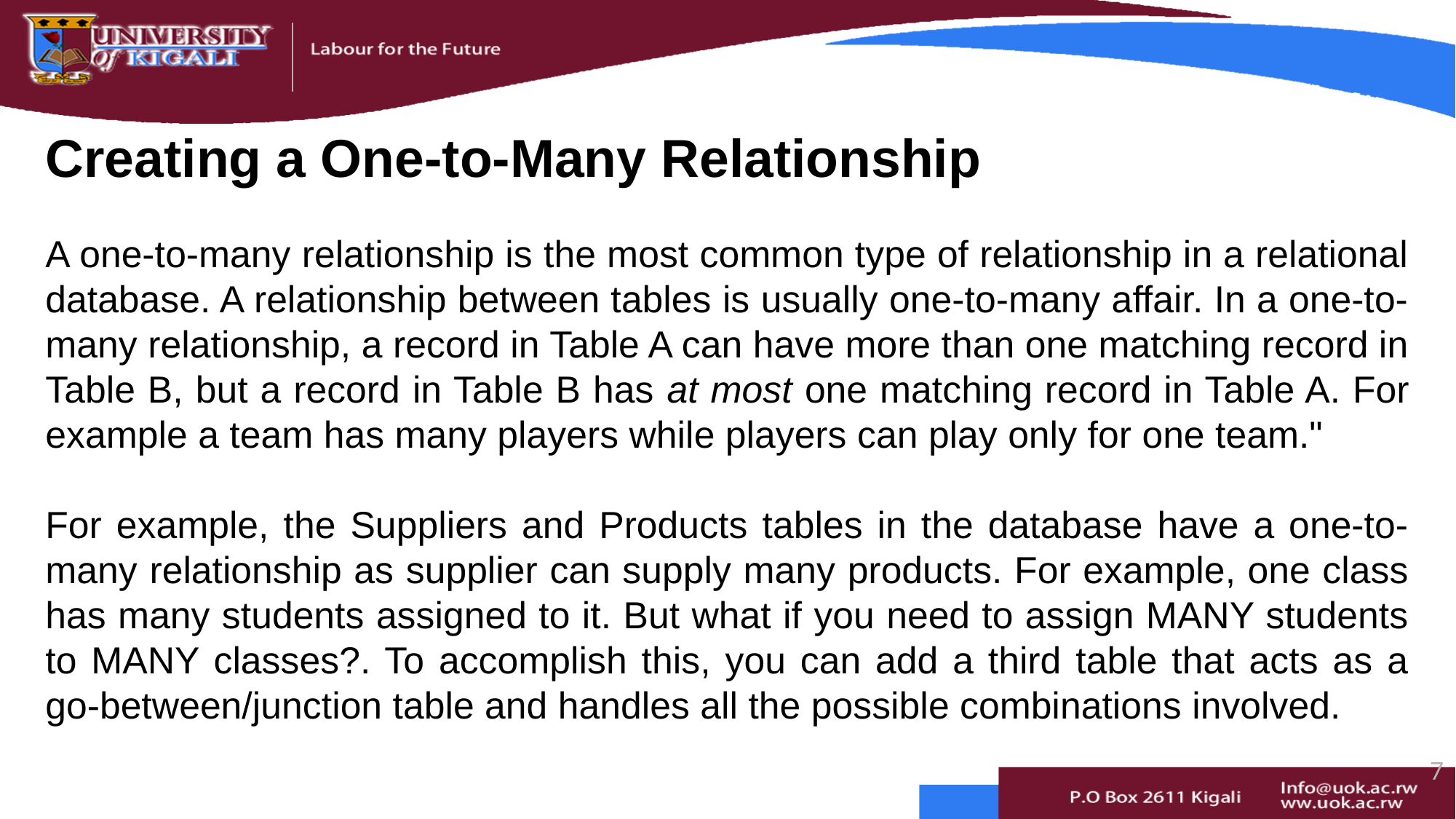

Creating a One-to-Many Relationship

A one-to-many relationship is the most common type of relationship in a relational database. A relationship between tables is usually one-to-many affair. In a one-to-many relationship, a record in Table A can have more than one matching record in Table B, but a record in Table B has at most one matching record in Table A. For example a team has many players while players can play only for one team."

For example, the Suppliers and Products tables in the database have a one-to-many relationship as supplier can supply many products. For example, one class has many students assigned to it. But what if you need to assign MANY students to MANY classes?. To accomplish this, you can add a third table that acts as a go-between/junction table and handles all the possible combinations involved.
7